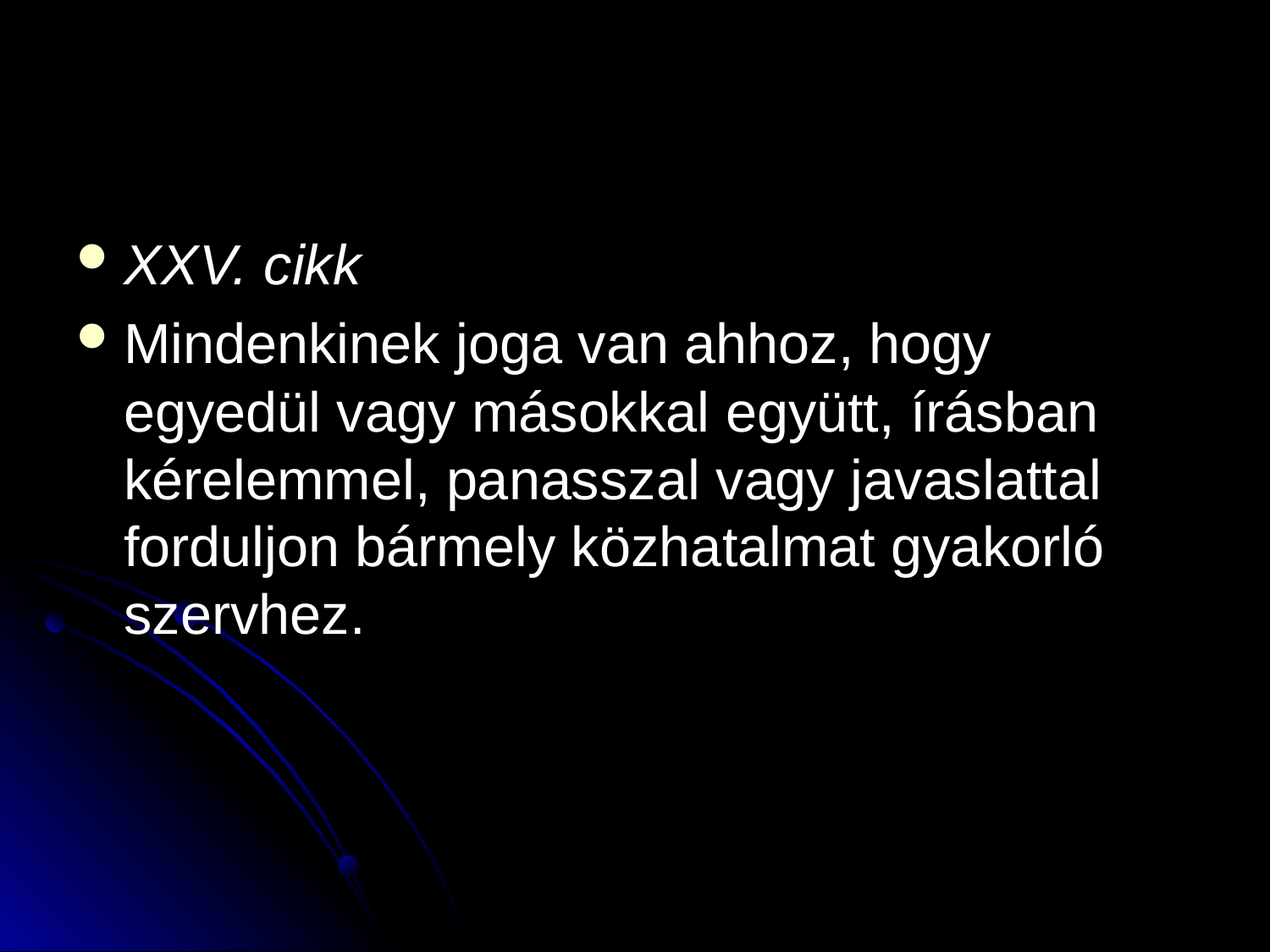

#
XXV. cikk
Mindenkinek joga van ahhoz, hogy egyedül vagy másokkal együtt, írásban kérelemmel, panasszal vagy javaslattal forduljon bármely közhatalmat gyakorló szervhez.